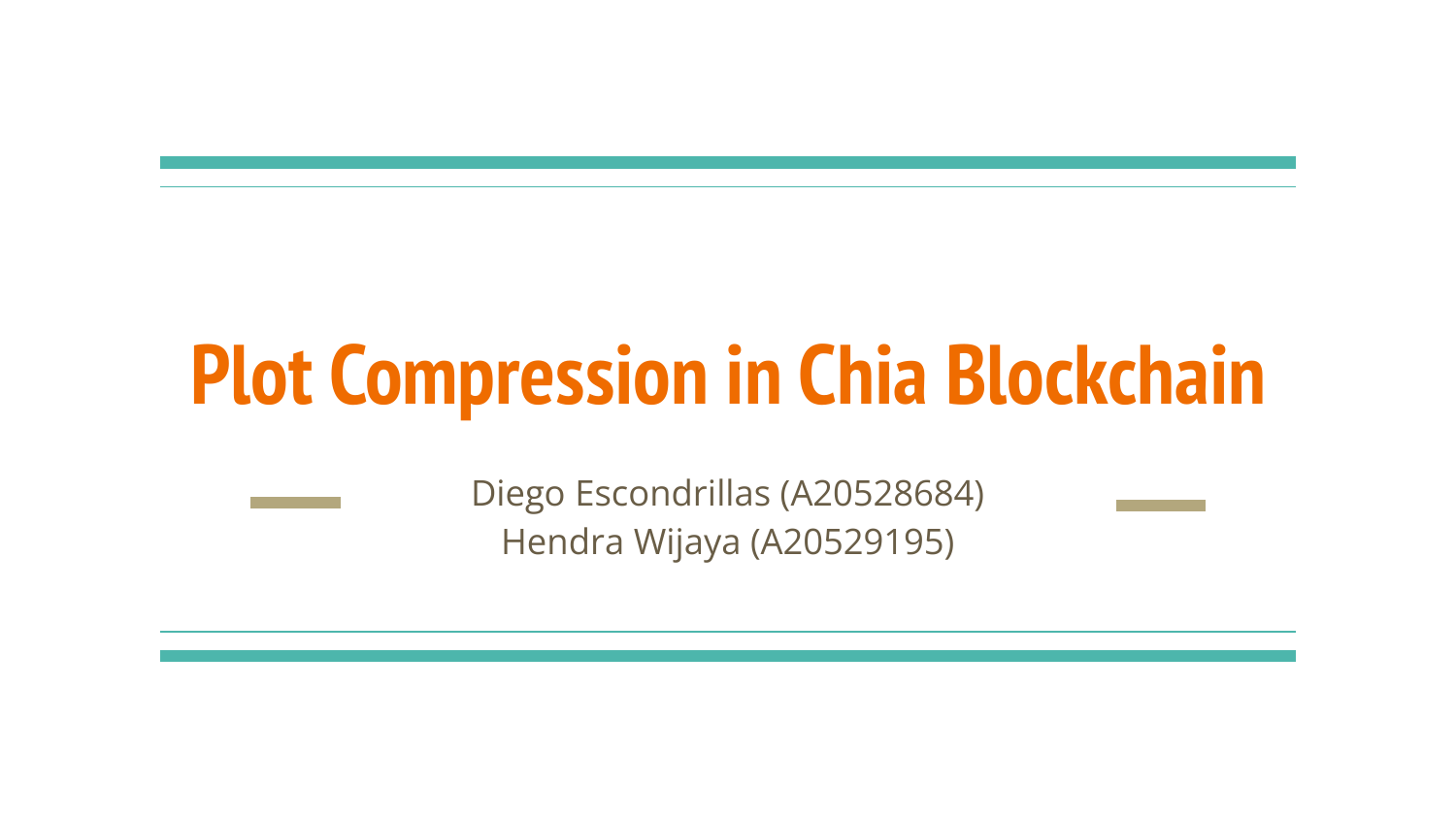

# Plot Compression in Chia Blockchain
Diego Escondrillas (A20528684)
Hendra Wijaya (A20529195)